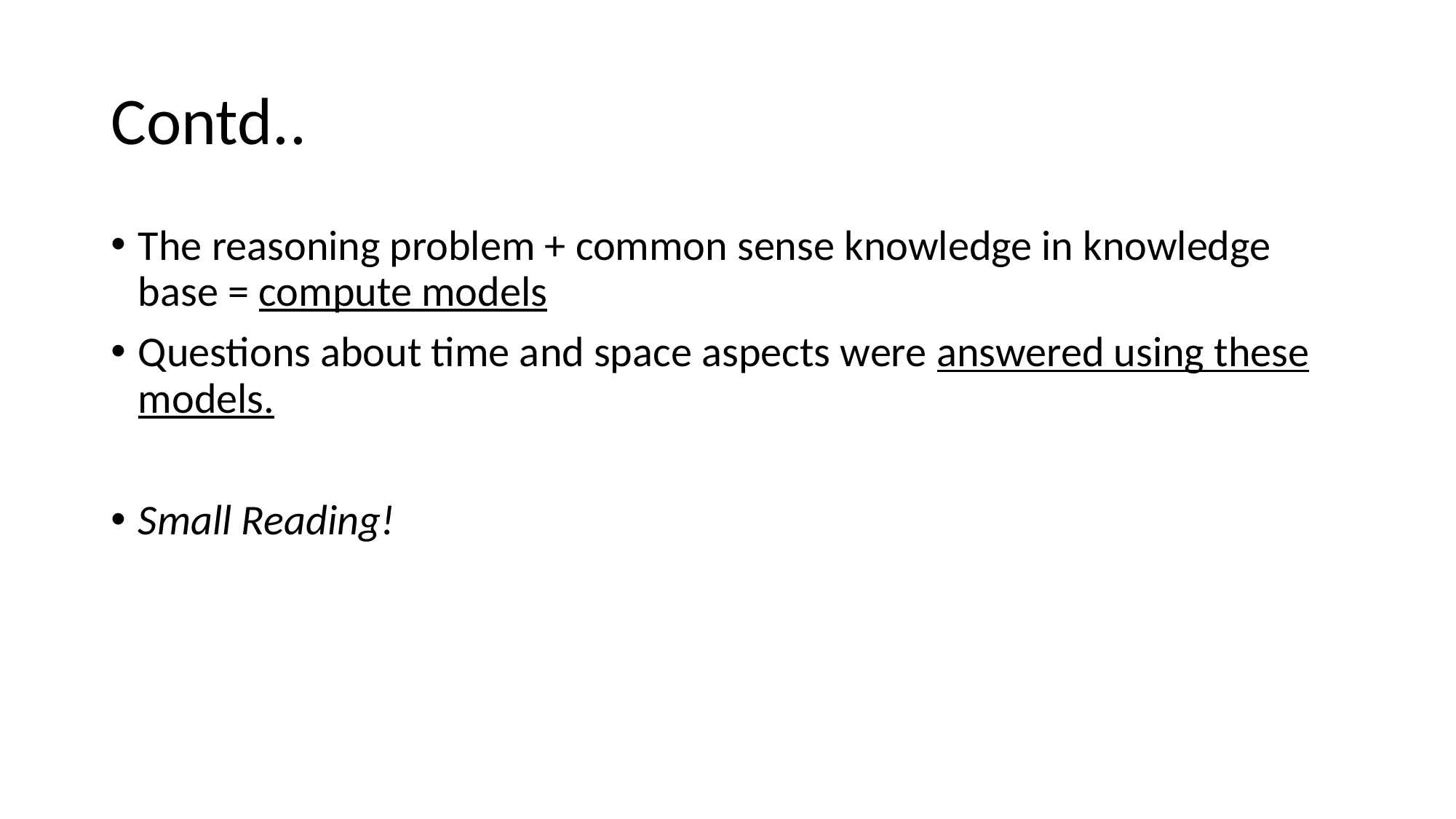

# Contd..
The reasoning problem + common sense knowledge in knowledge base = compute models
Questions about time and space aspects were answered using these models.

Small Reading!